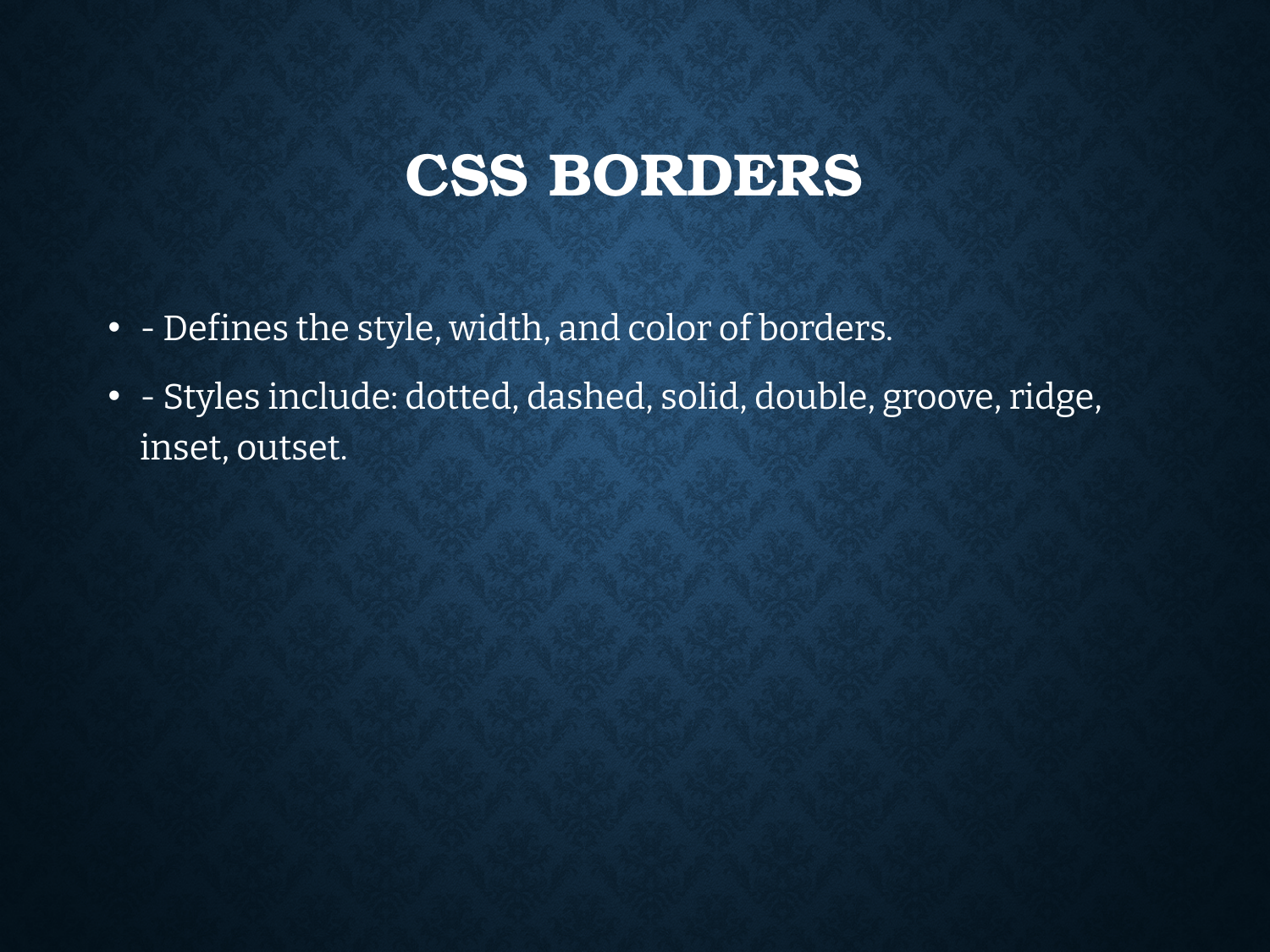

# CSS Borders
- Defines the style, width, and color of borders.
- Styles include: dotted, dashed, solid, double, groove, ridge, inset, outset.